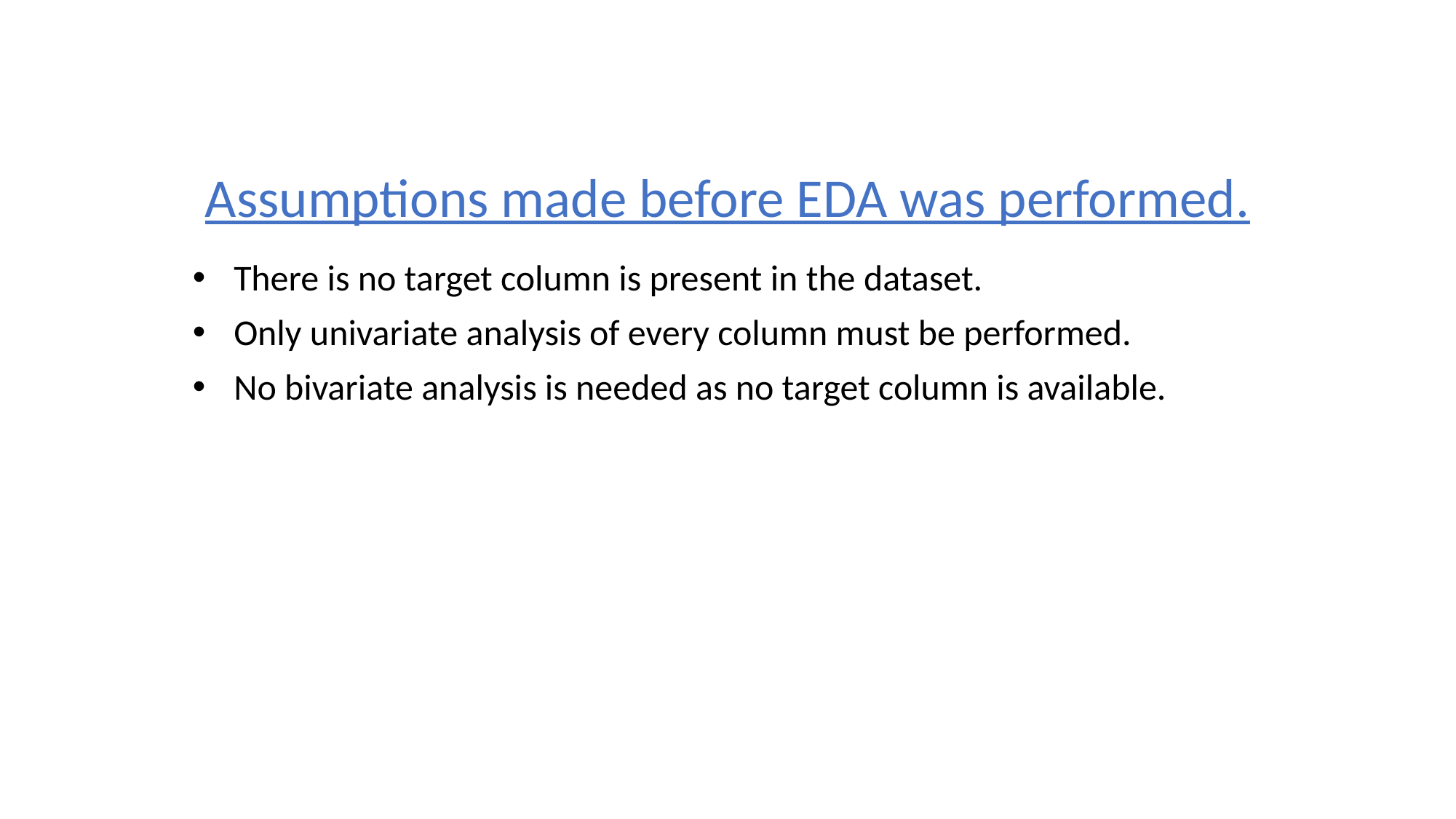

# Assumptions made before EDA was performed.
There is no target column is present in the dataset.
Only univariate analysis of every column must be performed.
No bivariate analysis is needed as no target column is available.